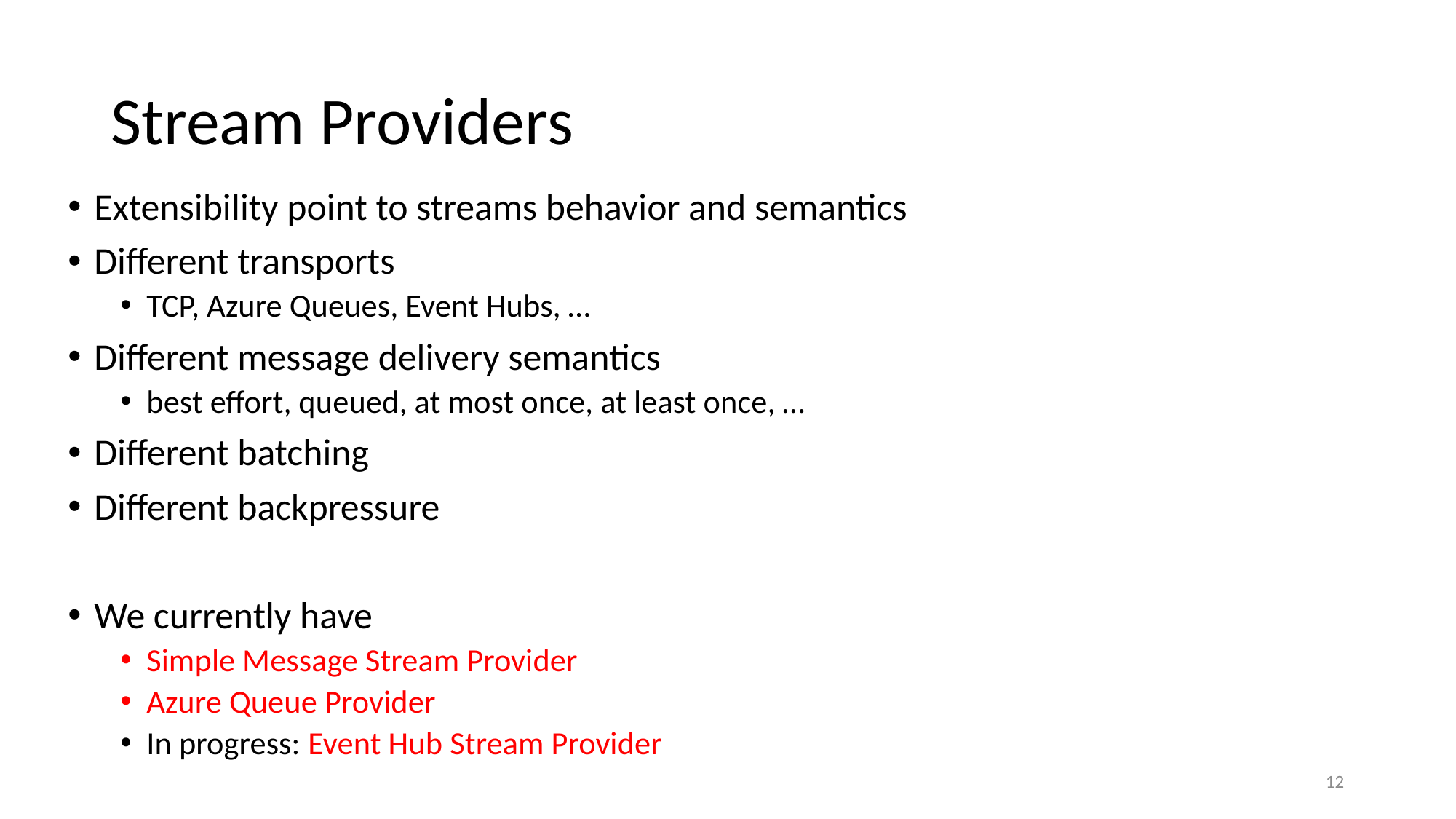

# Stream Providers
Extensibility point to streams behavior and semantics
Different transports
TCP, Azure Queues, Event Hubs, …
Different message delivery semantics
best effort, queued, at most once, at least once, …
Different batching
Different backpressure

We currently have
Simple Message Stream Provider
Azure Queue Provider
In progress: Event Hub Stream Provider

12